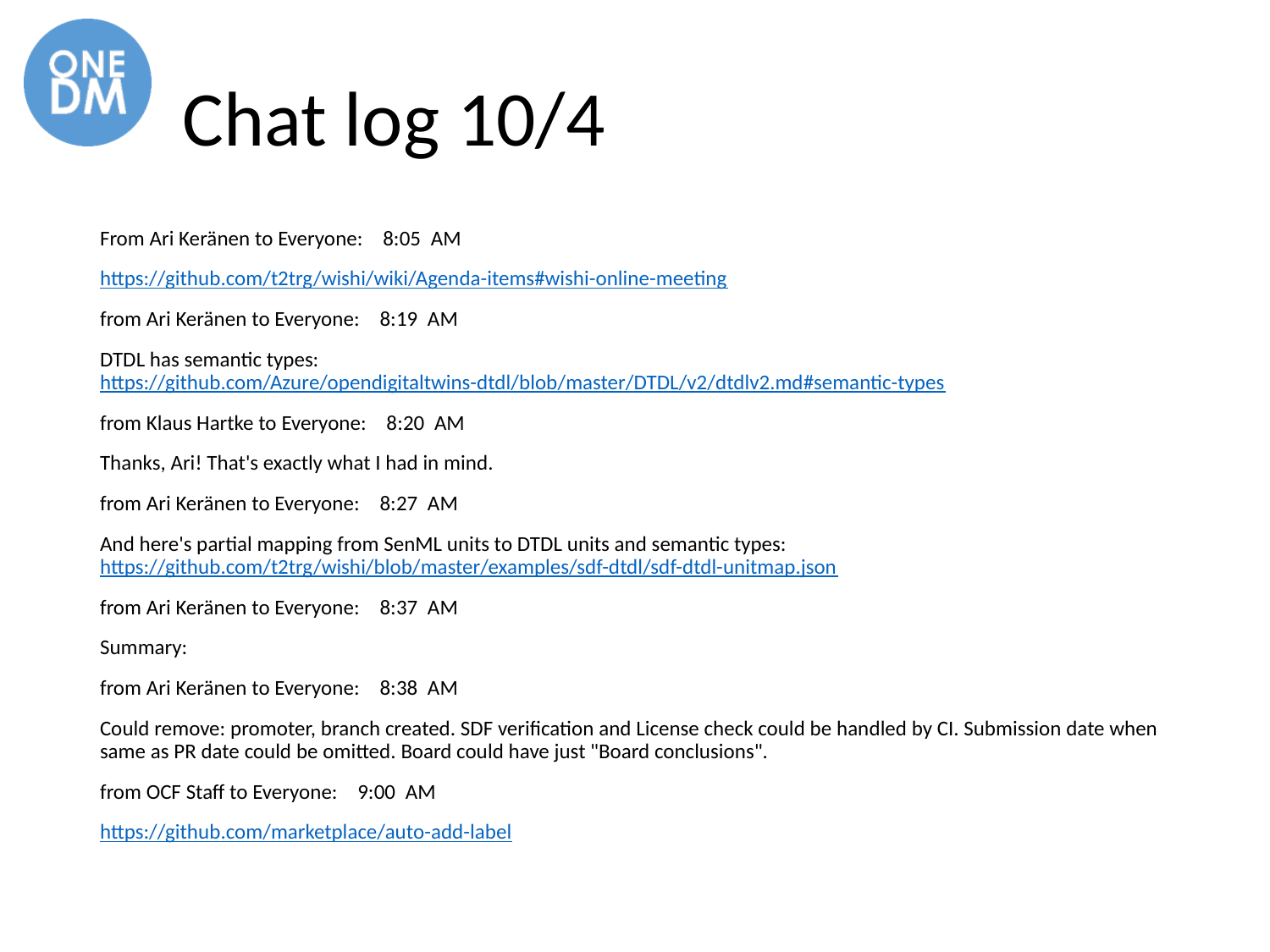

# Chat log 10/4
From Ari Keränen to Everyone:    8:05  AM
https://github.com/t2trg/wishi/wiki/Agenda-items#wishi-online-meeting
from Ari Keränen to Everyone:    8:19  AM
DTDL has semantic types: https://github.com/Azure/opendigitaltwins-dtdl/blob/master/DTDL/v2/dtdlv2.md#semantic-types
from Klaus Hartke to Everyone:    8:20  AM
Thanks, Ari! That's exactly what I had in mind.
from Ari Keränen to Everyone:    8:27  AM
And here's partial mapping from SenML units to DTDL units and semantic types: https://github.com/t2trg/wishi/blob/master/examples/sdf-dtdl/sdf-dtdl-unitmap.json
from Ari Keränen to Everyone:    8:37  AM
Summary:
from Ari Keränen to Everyone:    8:38  AM
Could remove: promoter, branch created. SDF verification and License check could be handled by CI. Submission date when same as PR date could be omitted. Board could have just "Board conclusions".
from OCF Staff to Everyone:    9:00  AM
https://github.com/marketplace/auto-add-label